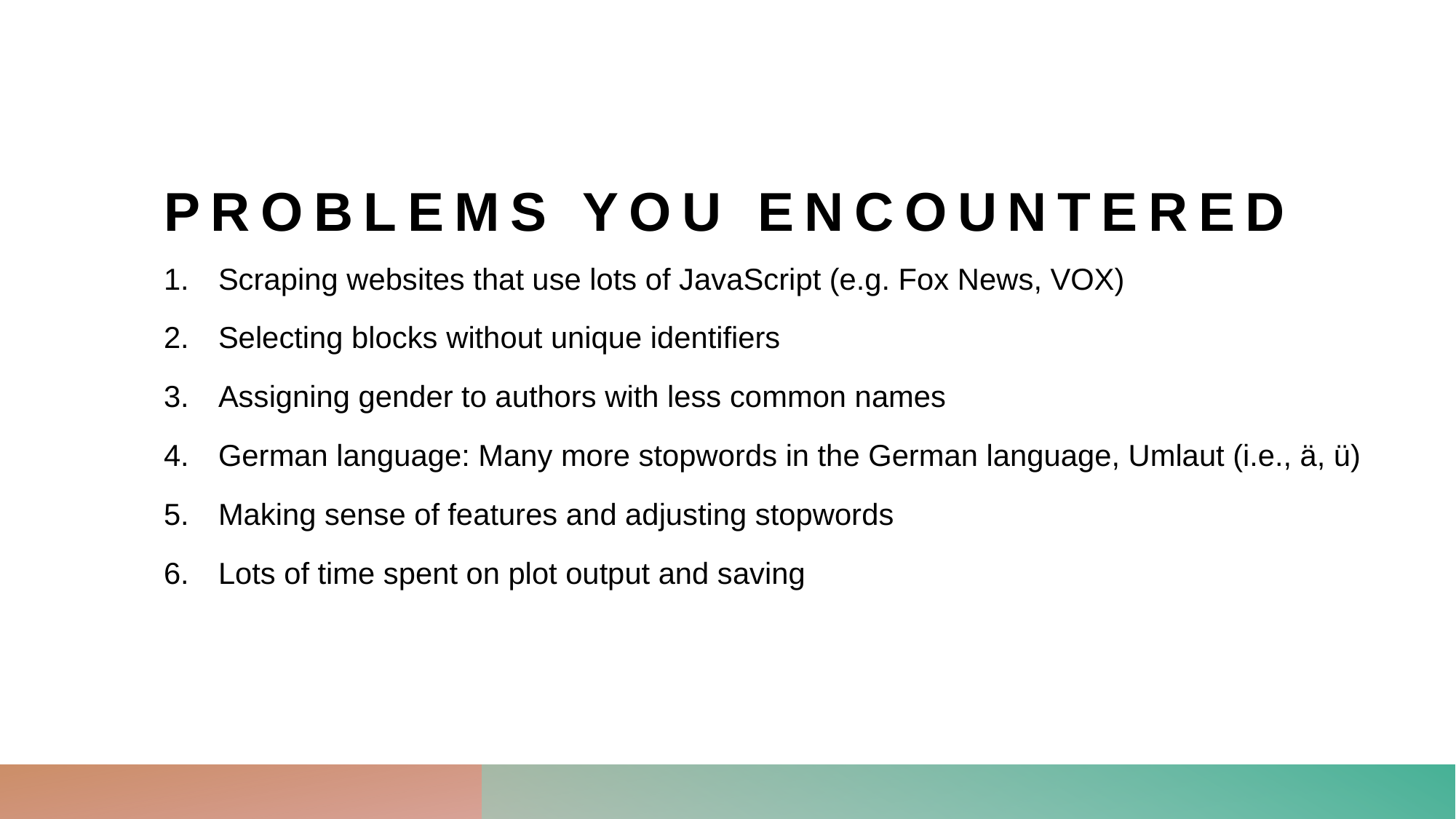

# Problems you encountered
Scraping websites that use lots of JavaScript (e.g. Fox News, VOX)
Selecting blocks without unique identifiers
Assigning gender to authors with less common names
German language: Many more stopwords in the German language, Umlaut (i.e., ä, ü)
Making sense of features and adjusting stopwords
Lots of time spent on plot output and saving